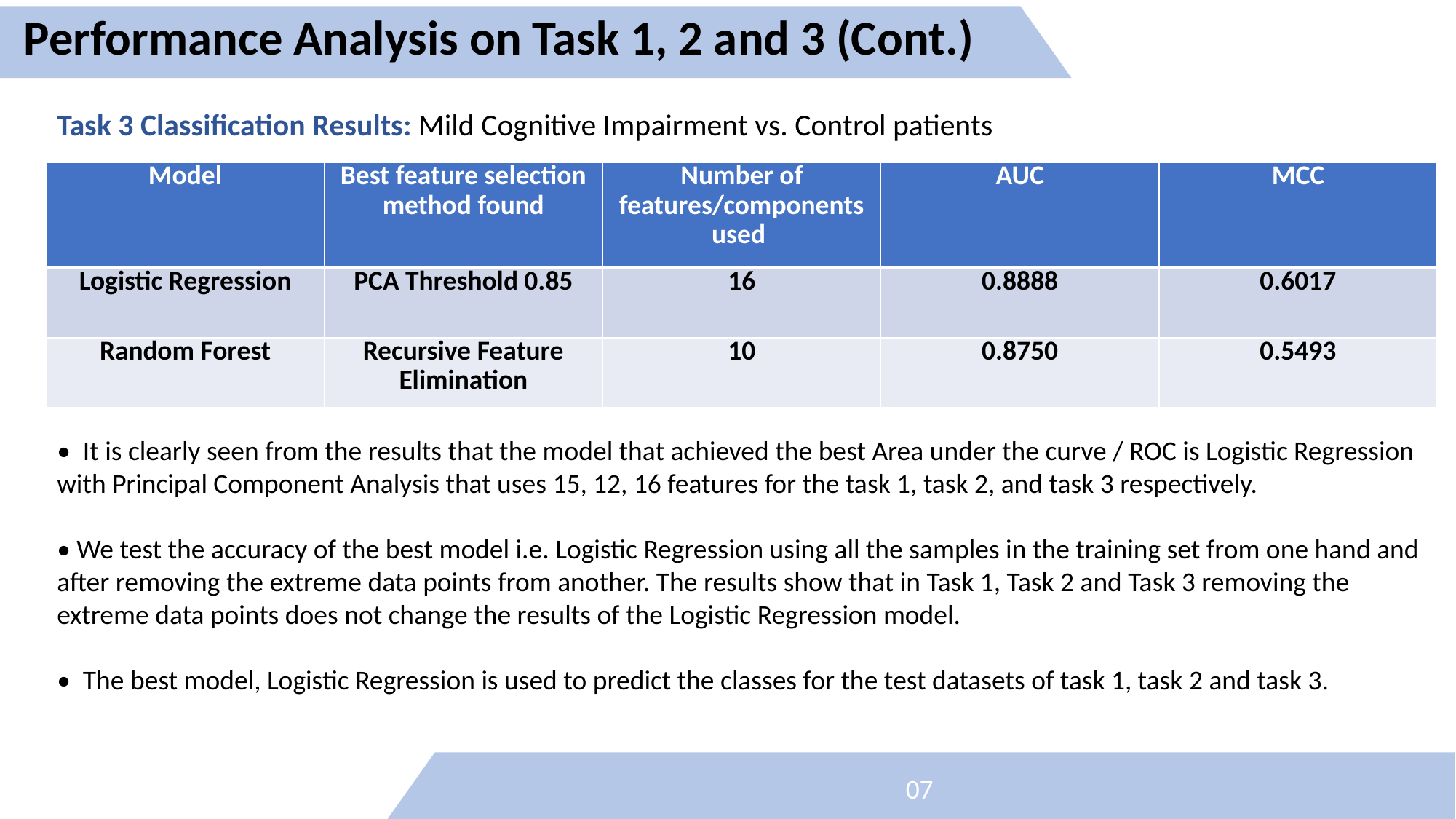

Performance Analysis on Task 1, 2 and 3 (Cont.)

07
Task 3 Classification Results: Mild Cognitive Impairment vs. Control patients
| Model | Best feature selection method found | Number of features/components used | AUC | MCC |
| --- | --- | --- | --- | --- |
| Logistic Regression | PCA Threshold 0.85 | 16 | 0.8888 | 0.6017 |
| Random Forest | Recursive Feature Elimination | 10 | 0.8750 | 0.5493 |
•  It is clearly seen from the results that the model that achieved the best Area under the curve / ROC is Logistic Regression with Principal Component Analysis that uses 15, 12, 16 features for the task 1, task 2, and task 3 respectively.

• We test the accuracy of the best model i.e. Logistic Regression using all the samples in the training set from one hand and after removing the extreme data points from another. The results show that in Task 1, Task 2 and Task 3 removing the extreme data points does not change the results of the Logistic Regression model.

•  The best model, Logistic Regression is used to predict the classes for the test datasets of task 1, task 2 and task 3.